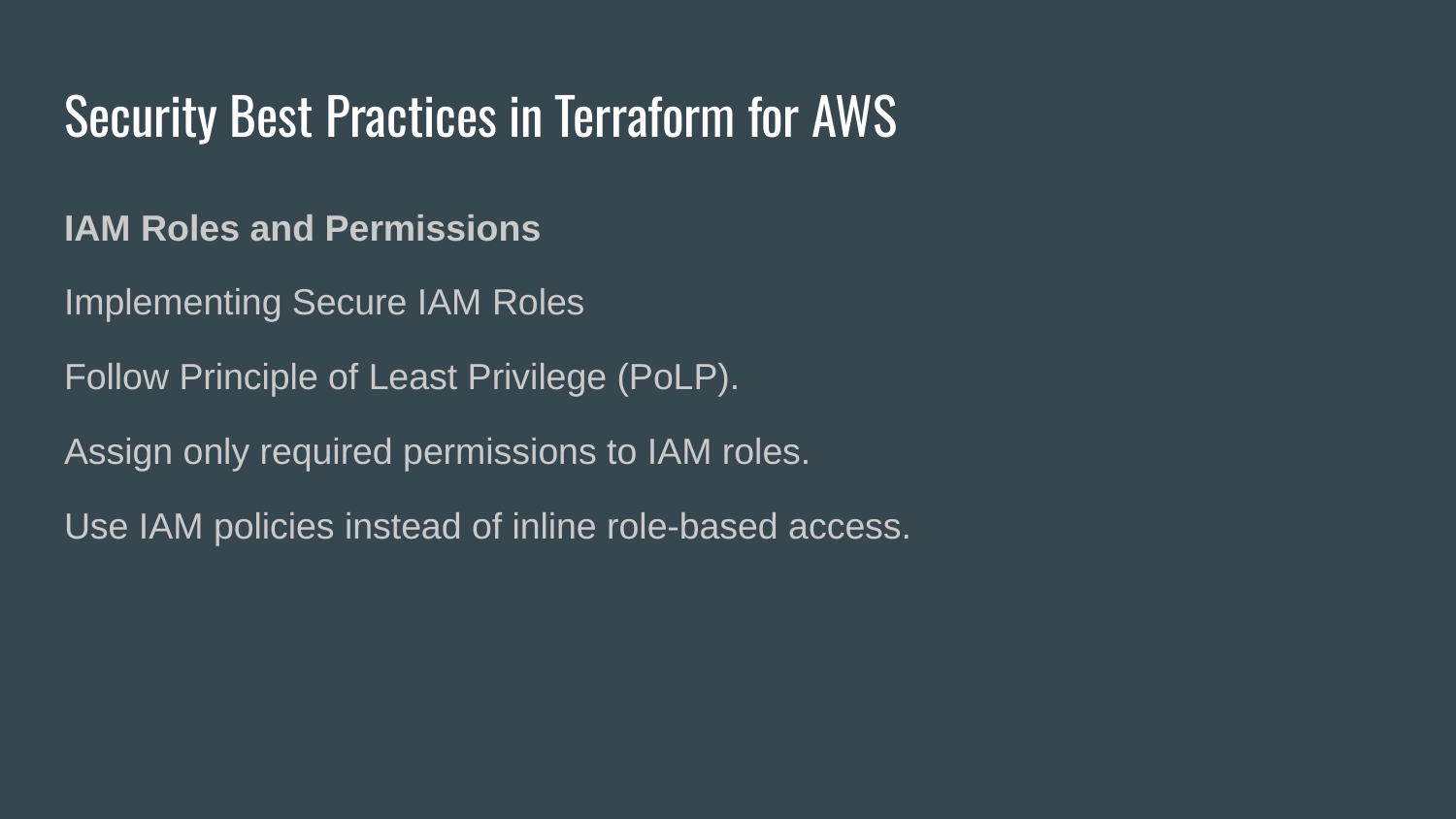

# Security Best Practices in Terraform for AWS
IAM Roles and Permissions
Implementing Secure IAM Roles
Follow Principle of Least Privilege (PoLP).
Assign only required permissions to IAM roles.
Use IAM policies instead of inline role-based access.